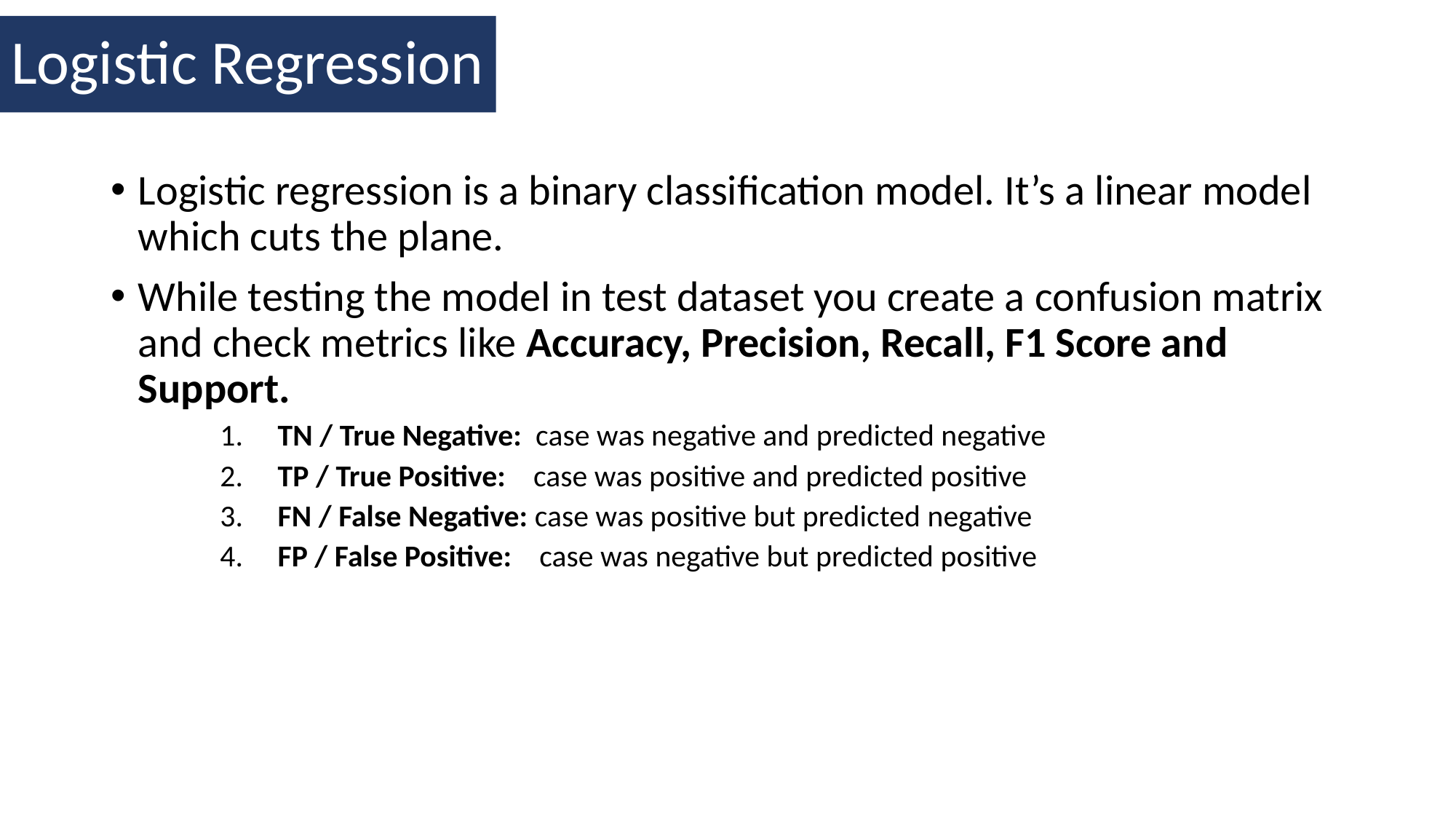

Logistic Regression
Logistic regression is a binary classification model. It’s a linear model which cuts the plane.
While testing the model in test dataset you create a confusion matrix and check metrics like Accuracy, Precision, Recall, F1 Score and Support.
1.     TN / True Negative:  case was negative and predicted negative
2.     TP / True Positive:    case was positive and predicted positive
3.     FN / False Negative: case was positive but predicted negative
4.     FP / False Positive:    case was negative but predicted positive